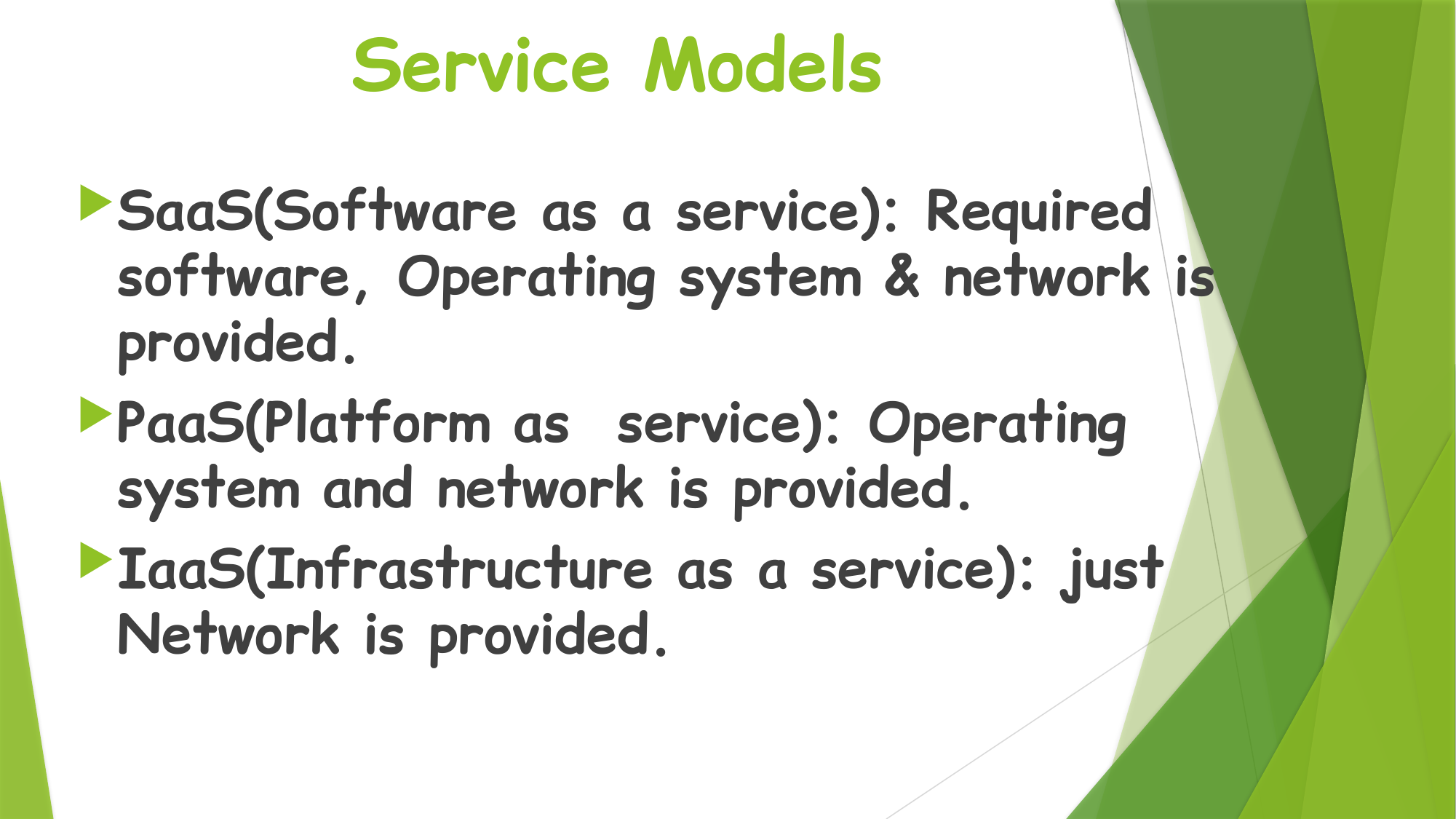

# Service Models
SaaS(Software as a service): Required software, Operating system & network is provided.
PaaS(Platform as  service): Operating system and network is provided.
IaaS(Infrastructure as a service): just Network is provided.